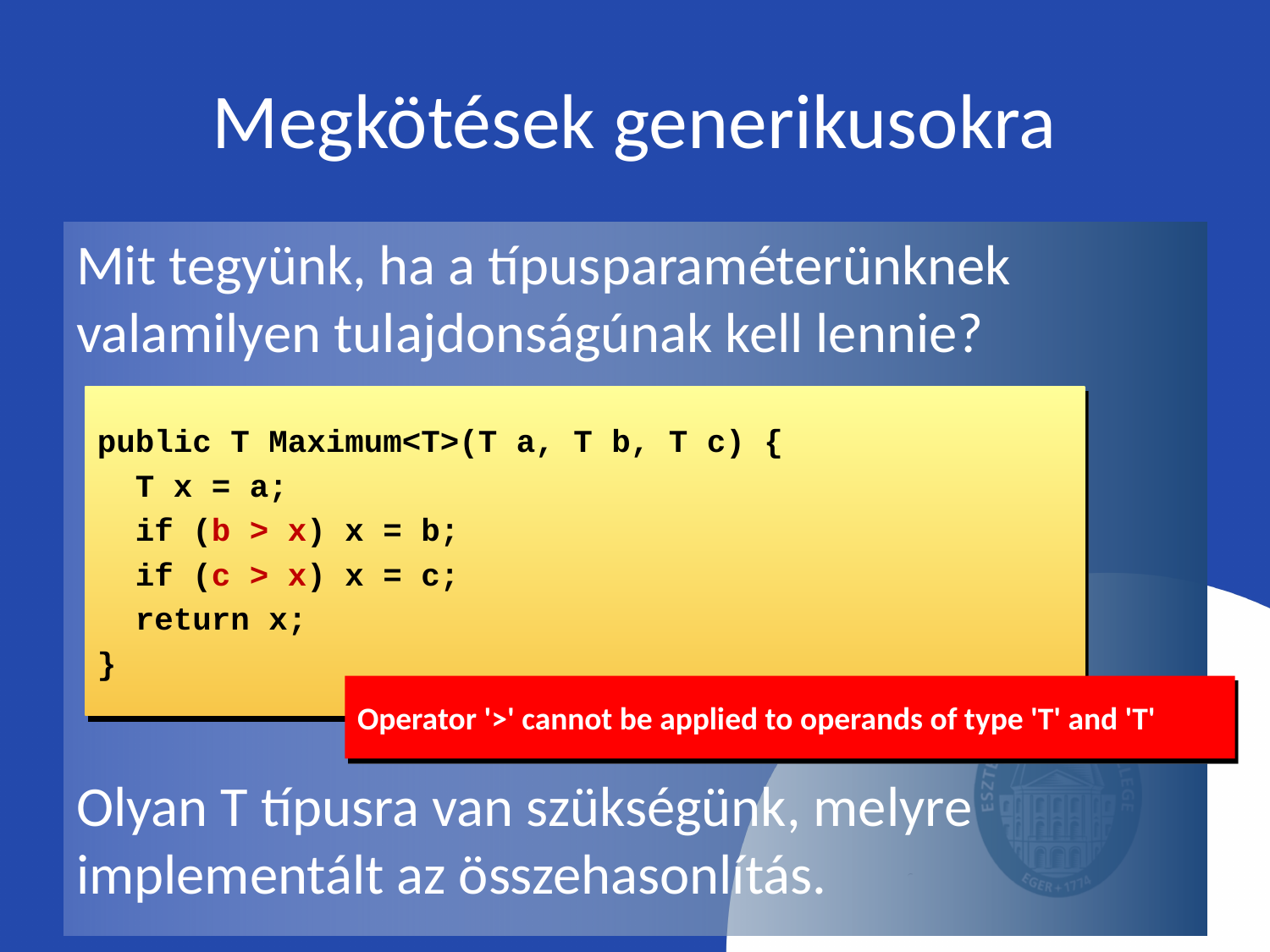

# Megkötések generikusokra
Mit tegyünk, ha a típusparaméterünknek valamilyen tulajdonságúnak kell lennie?

Olyan T típusra van szükségünk, melyre implementált az összehasonlítás.
public T Maximum<T>(T a, T b, T c) {
  T x = a;
  if (b > x) x = b;
  if (c > x) x = c;
  return x;
}
Operator '>' cannot be applied to operands of type 'T' and 'T'